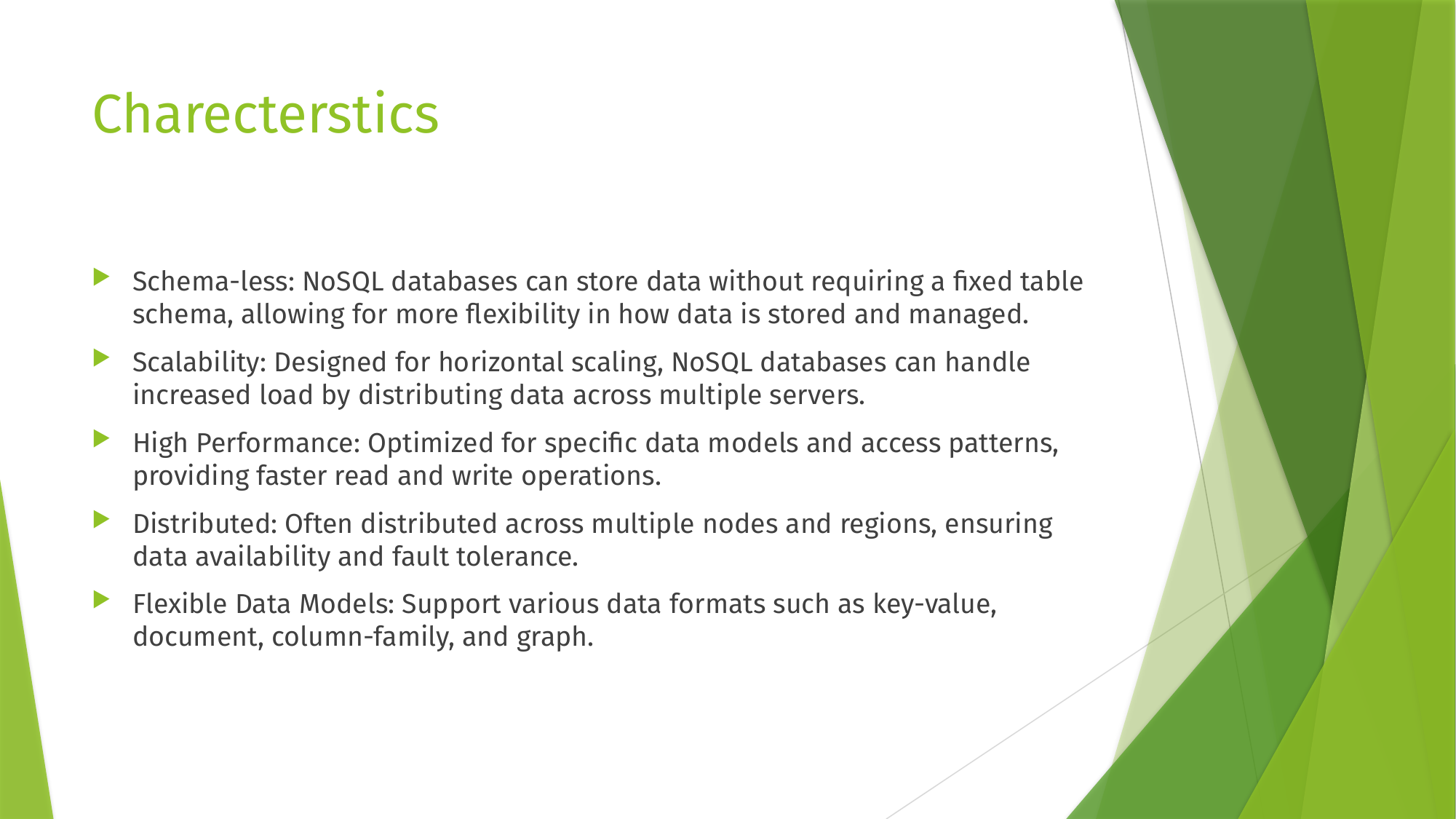

# Charecterstics
Schema-less: NoSQL databases can store data without requiring a fixed table schema, allowing for more flexibility in how data is stored and managed.
Scalability: Designed for horizontal scaling, NoSQL databases can handle increased load by distributing data across multiple servers.
High Performance: Optimized for specific data models and access patterns, providing faster read and write operations.
Distributed: Often distributed across multiple nodes and regions, ensuring data availability and fault tolerance.
Flexible Data Models: Support various data formats such as key-value, document, column-family, and graph.